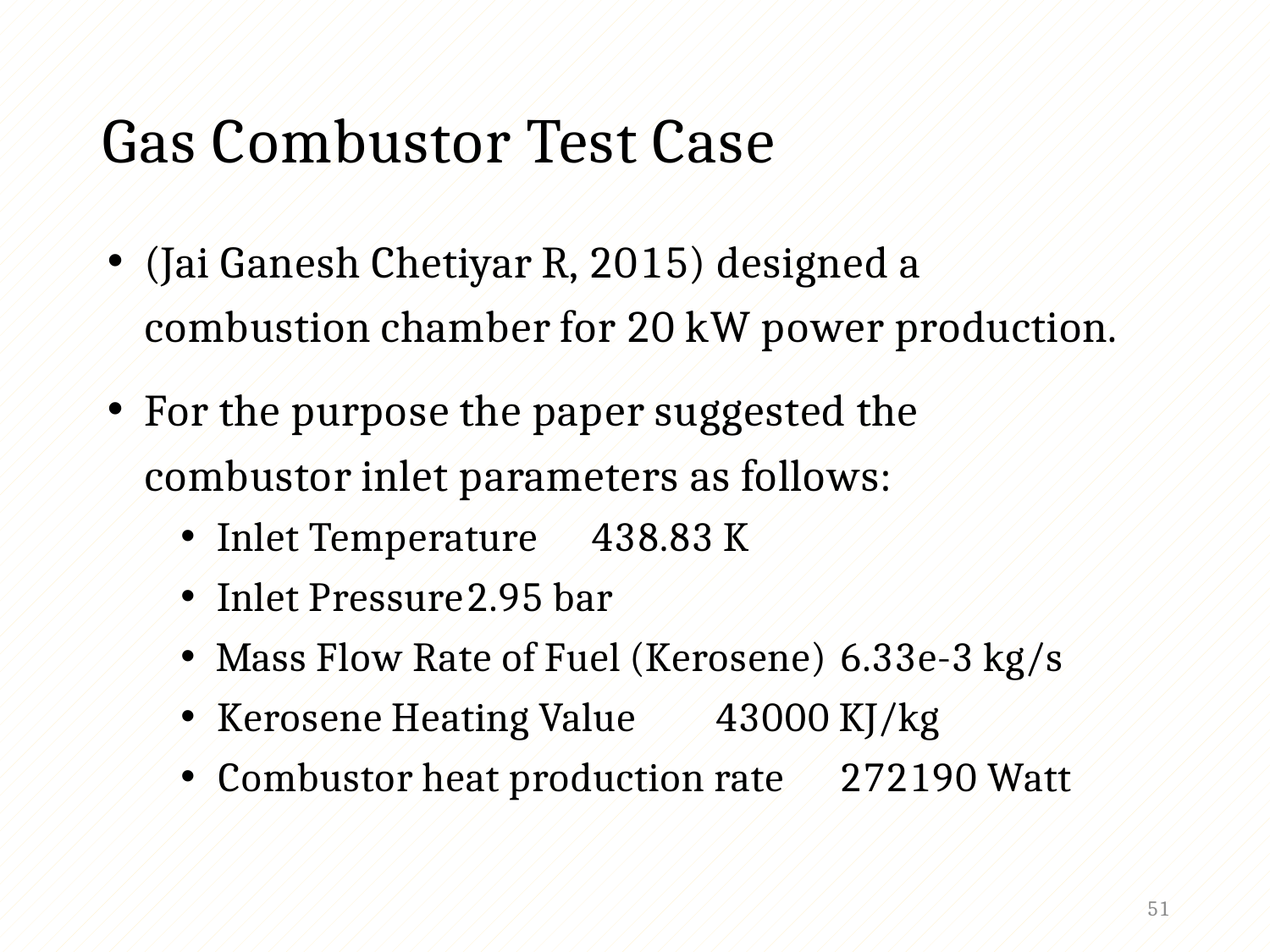

# Gas Combustor Test Case
(Jai Ganesh Chetiyar R, 2015) designed a combustion chamber for 20 kW power production.
For the purpose the paper suggested the combustor inlet parameters as follows:
Inlet Temperature						438.83 K
Inlet Pressure							2.95 bar
Mass Flow Rate of Fuel (Kerosene)				6.33e-3 kg/s
Kerosene Heating Value					43000 KJ/kg
Combustor heat production rate				272190 Watt

51